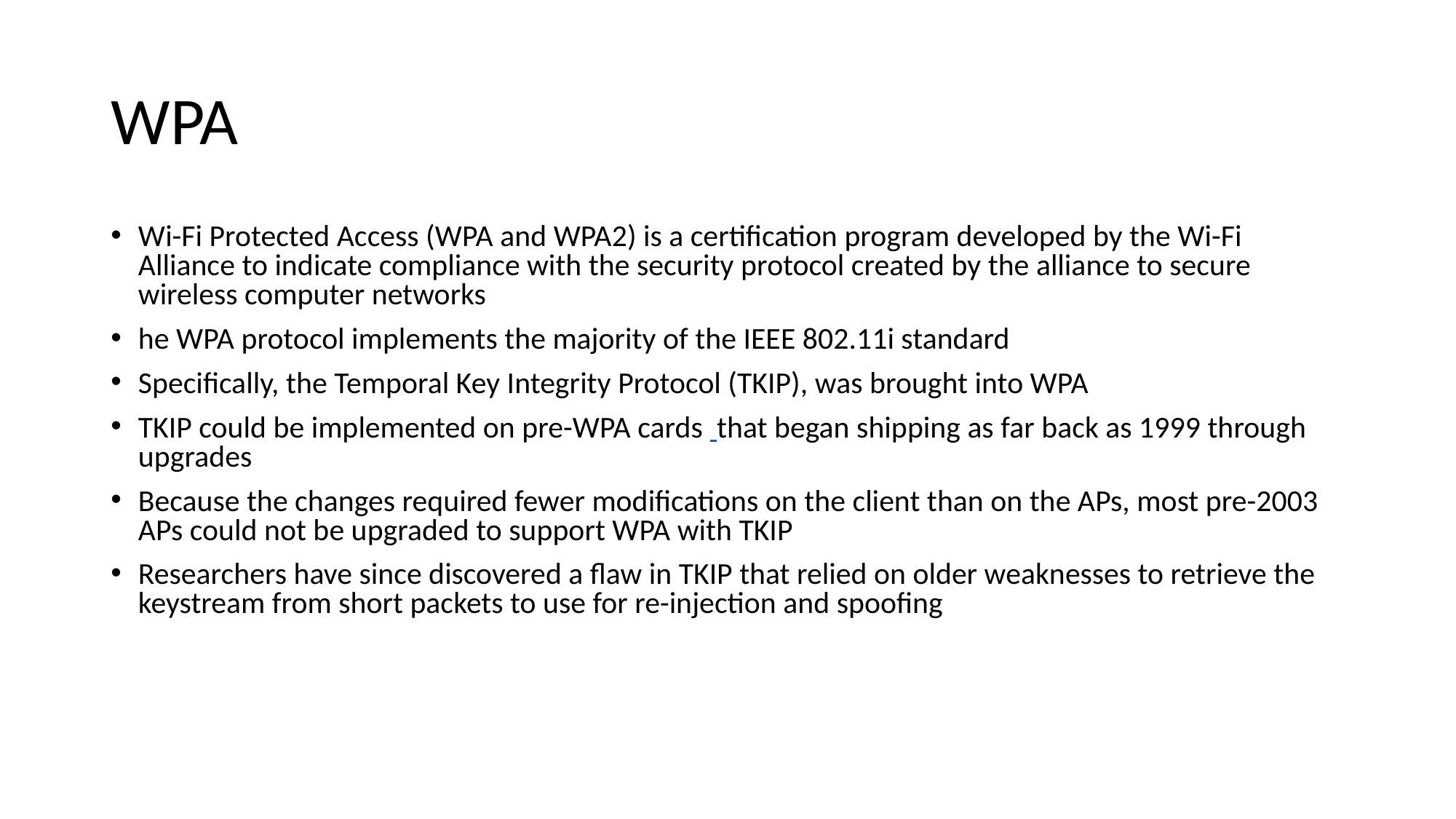

WPA
Wi-Fi Protected Access (WPA and WPA2) is a certification program developed by the Wi-Fi Alliance to indicate compliance with the security protocol created by the alliance to secure wireless computer networks
he WPA protocol implements the majority of the IEEE 802.11i standard
Specifically, the Temporal Key Integrity Protocol (TKIP), was brought into WPA
TKIP could be implemented on pre-WPA cards  that began shipping as far back as 1999 through upgrades
Because the changes required fewer modifications on the client than on the APs, most pre-2003 APs could not be upgraded to support WPA with TKIP
Researchers have since discovered a flaw in TKIP that relied on older weaknesses to retrieve the keystream from short packets to use for re-injection and spoofing